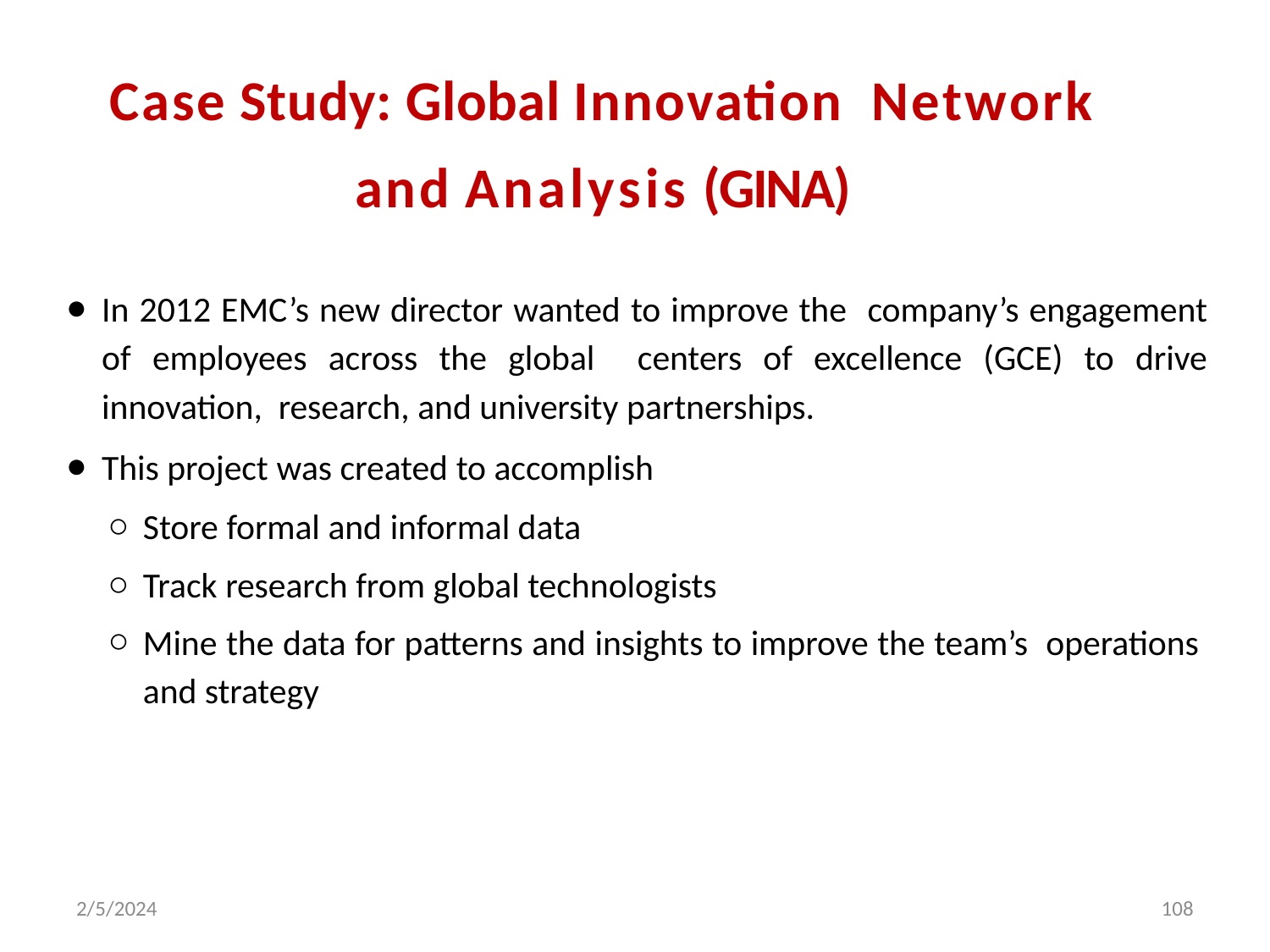

# Case Study: Global Innovation  Network and Analysis (GINA)
In 2012 EMC’s new director wanted to improve the  company’s engagement of employees across the global  centers of excellence (GCE) to drive innovation,  research, and university partnerships.
This project was created to accomplish
Store formal and informal data
Track research from global technologists
Mine the data for patterns and insights to improve the team’s  operations and strategy
2/5/2024
108